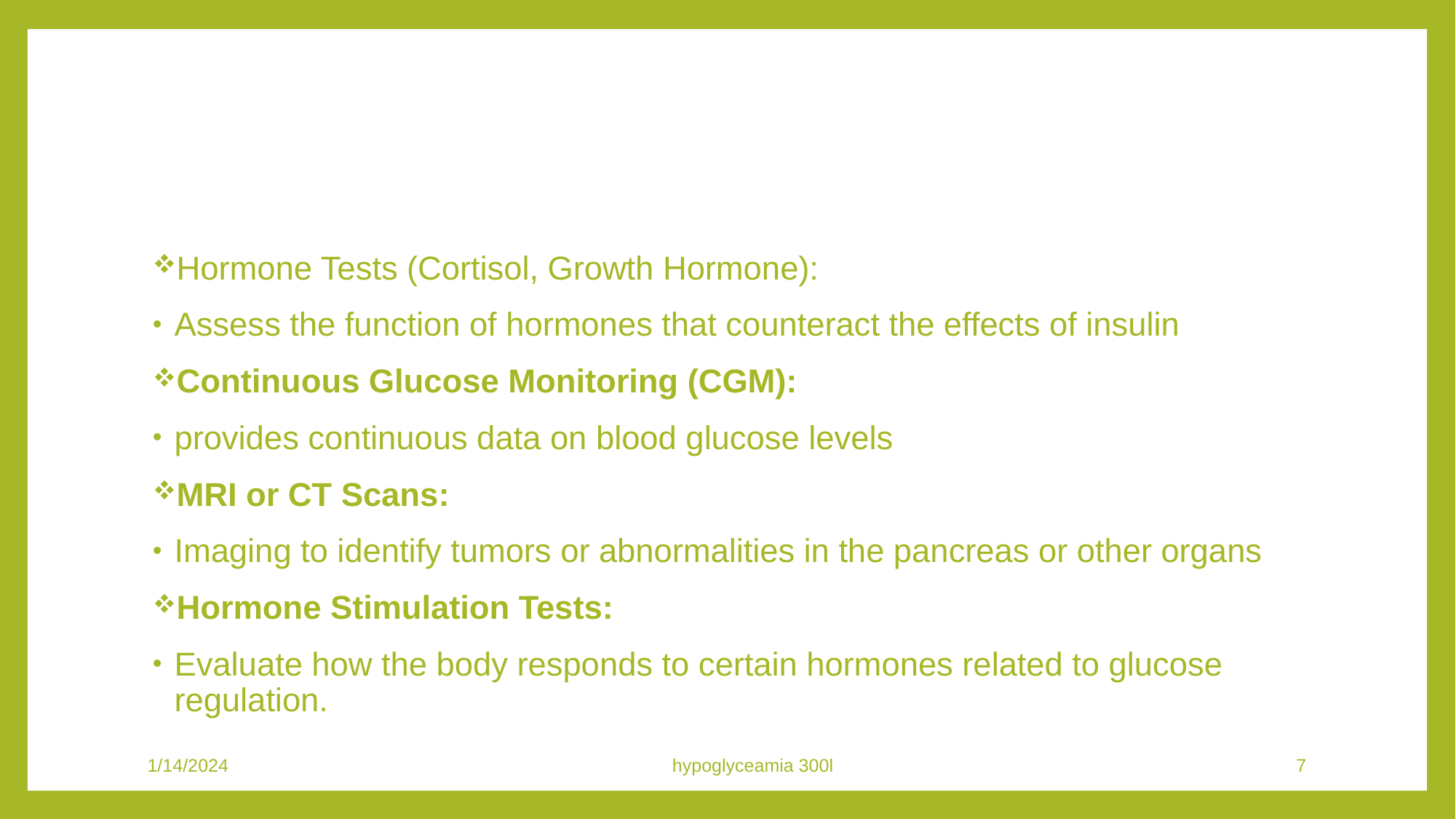

#
Hormone Tests (Cortisol, Growth Hormone):
Assess the function of hormones that counteract the effects of insulin
Continuous Glucose Monitoring (CGM):
provides continuous data on blood glucose levels
MRI or CT Scans:
Imaging to identify tumors or abnormalities in the pancreas or other organs
Hormone Stimulation Tests:
Evaluate how the body responds to certain hormones related to glucose regulation.

1/14/2024
hypoglyceamia 300l
7